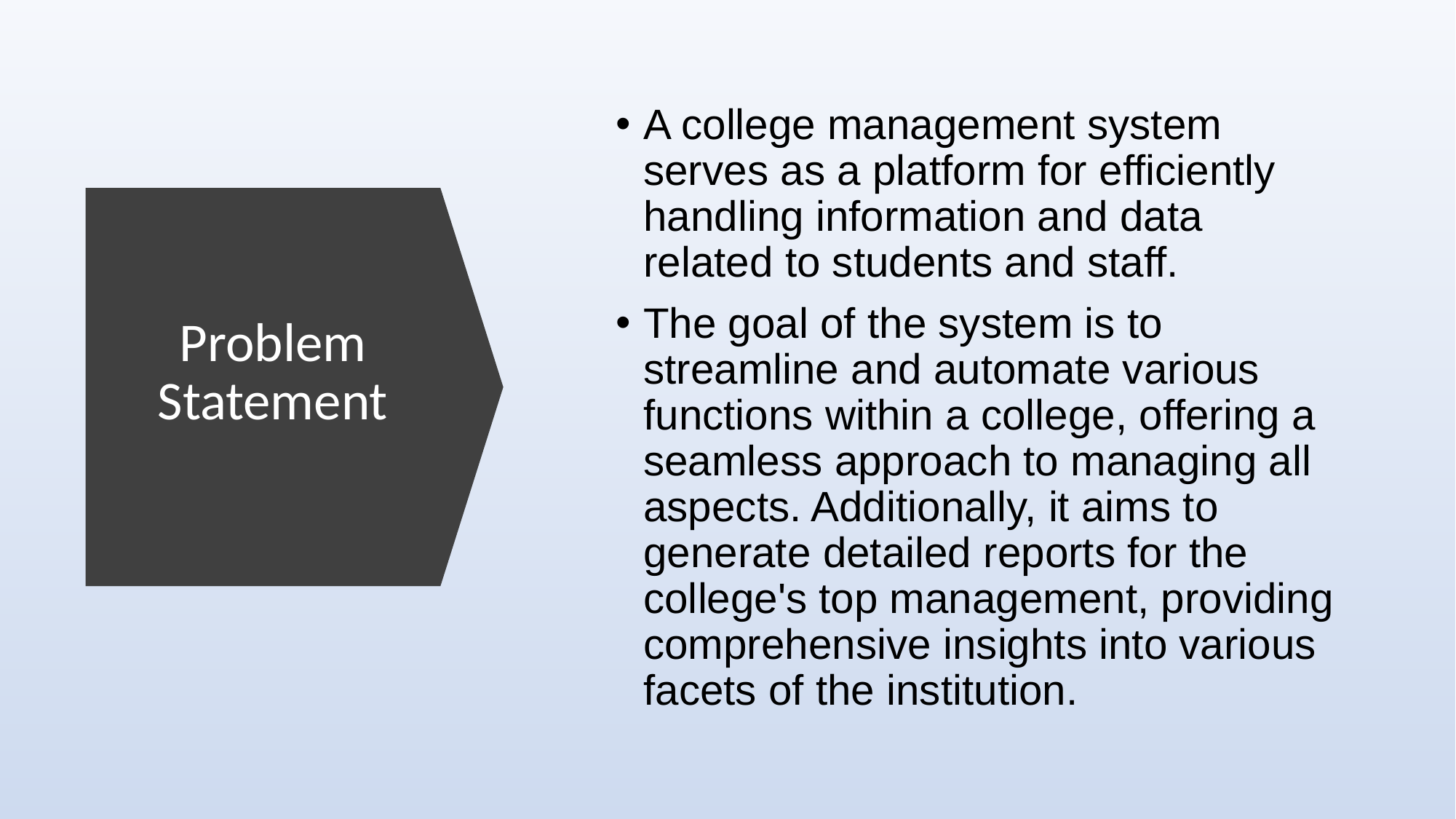

A college management system serves as a platform for efficiently handling information and data related to students and staff.
The goal of the system is to streamline and automate various functions within a college, offering a seamless approach to managing all aspects. Additionally, it aims to generate detailed reports for the college's top management, providing comprehensive insights into various facets of the institution.

# Problem Statement